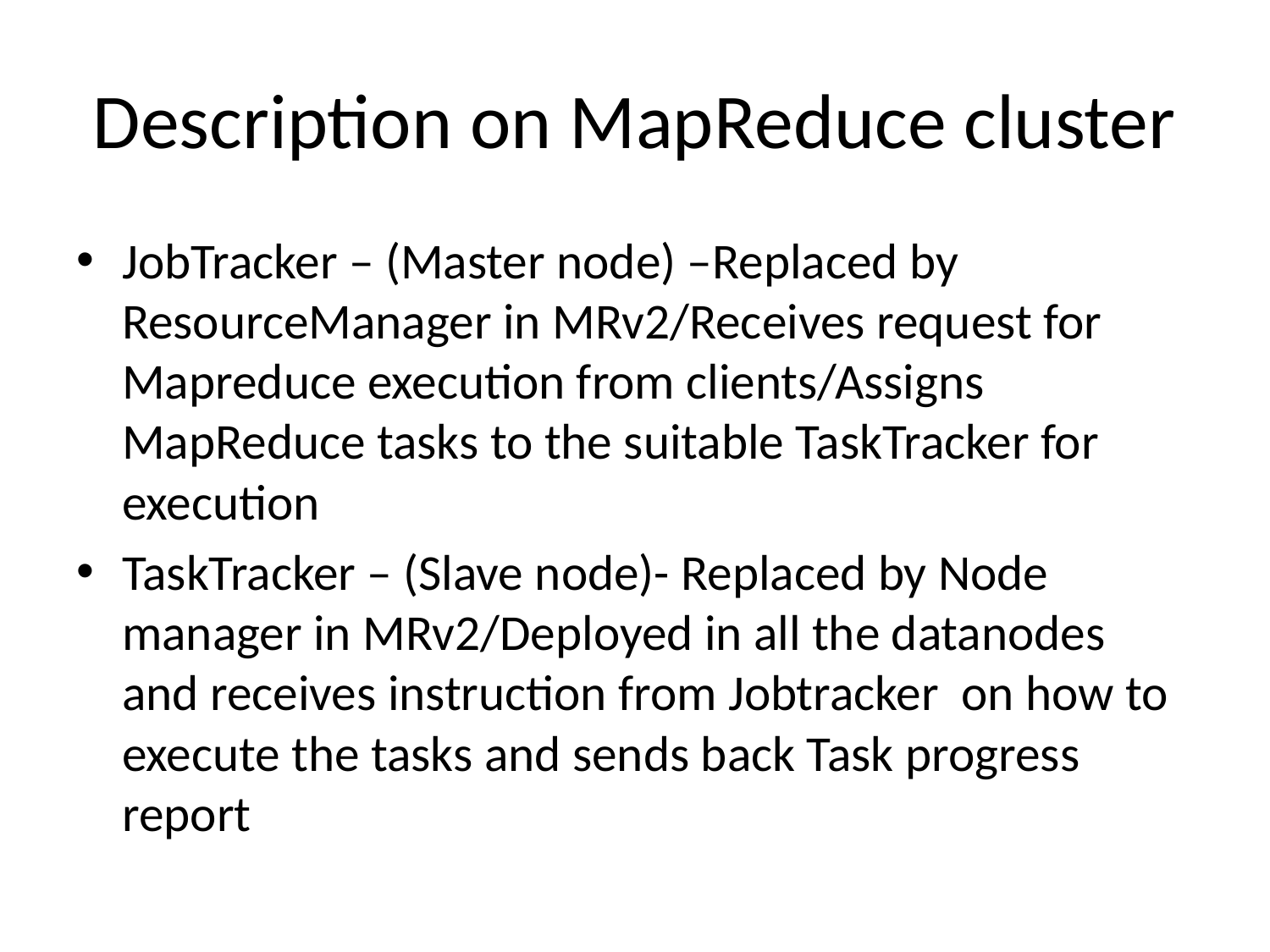

# Description on MapReduce cluster
JobTracker – (Master node) –Replaced by ResourceManager in MRv2/Receives request for Mapreduce execution from clients/Assigns MapReduce tasks to the suitable TaskTracker for execution
TaskTracker – (Slave node)- Replaced by Node manager in MRv2/Deployed in all the datanodes and receives instruction from Jobtracker  on how to execute the tasks and sends back Task progress report